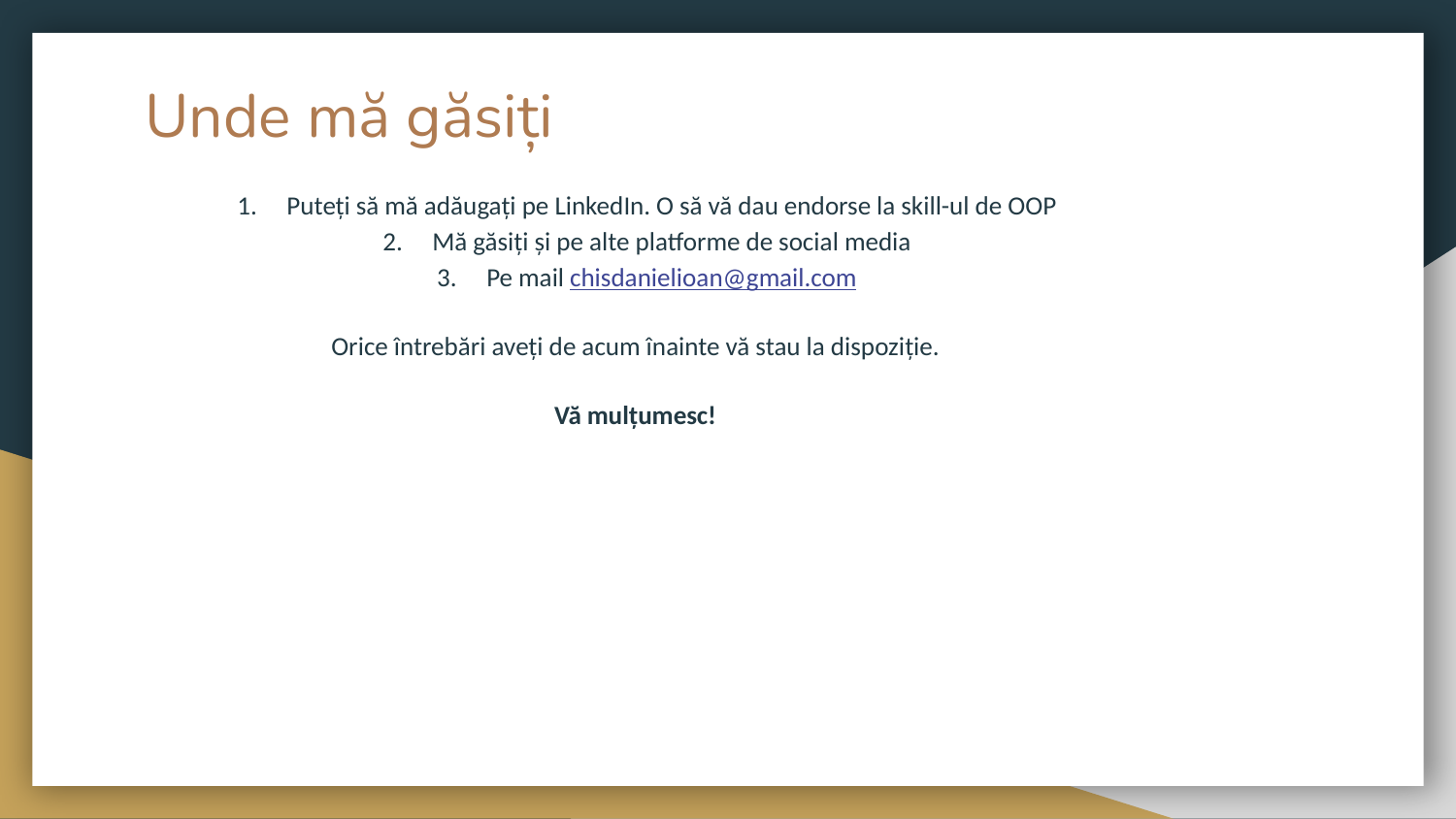

# Unde mă găsiți
Puteți să mă adăugați pe LinkedIn. O să vă dau endorse la skill-ul de OOP
Mă găsiți și pe alte platforme de social media
Pe mail chisdanielioan@gmail.com
Orice întrebări aveți de acum înainte vă stau la dispoziție.
Vă mulțumesc!